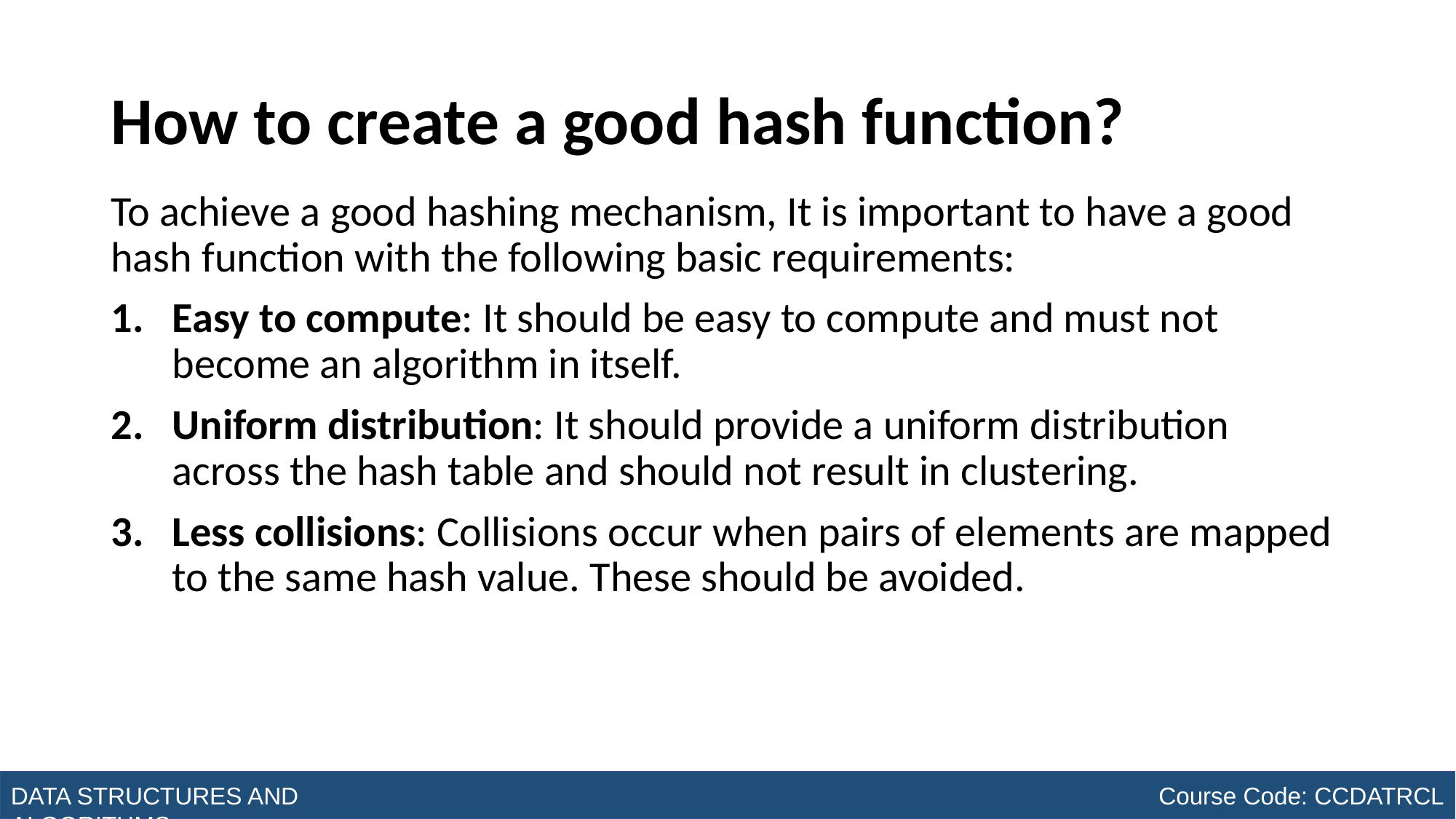

# How to create a good hash function?
To achieve a good hashing mechanism, It is important to have a good hash function with the following basic requirements:
Easy to compute: It should be easy to compute and must not become an algorithm in itself.
Uniform distribution: It should provide a uniform distribution across the hash table and should not result in clustering.
Less collisions: Collisions occur when pairs of elements are mapped to the same hash value. These should be avoided.

Joseph Marvin R. Imperial
DATA STRUCTURES AND ALGORITHMS
NU College of Computing and Information Technologies
Course Code: CCDATRCL